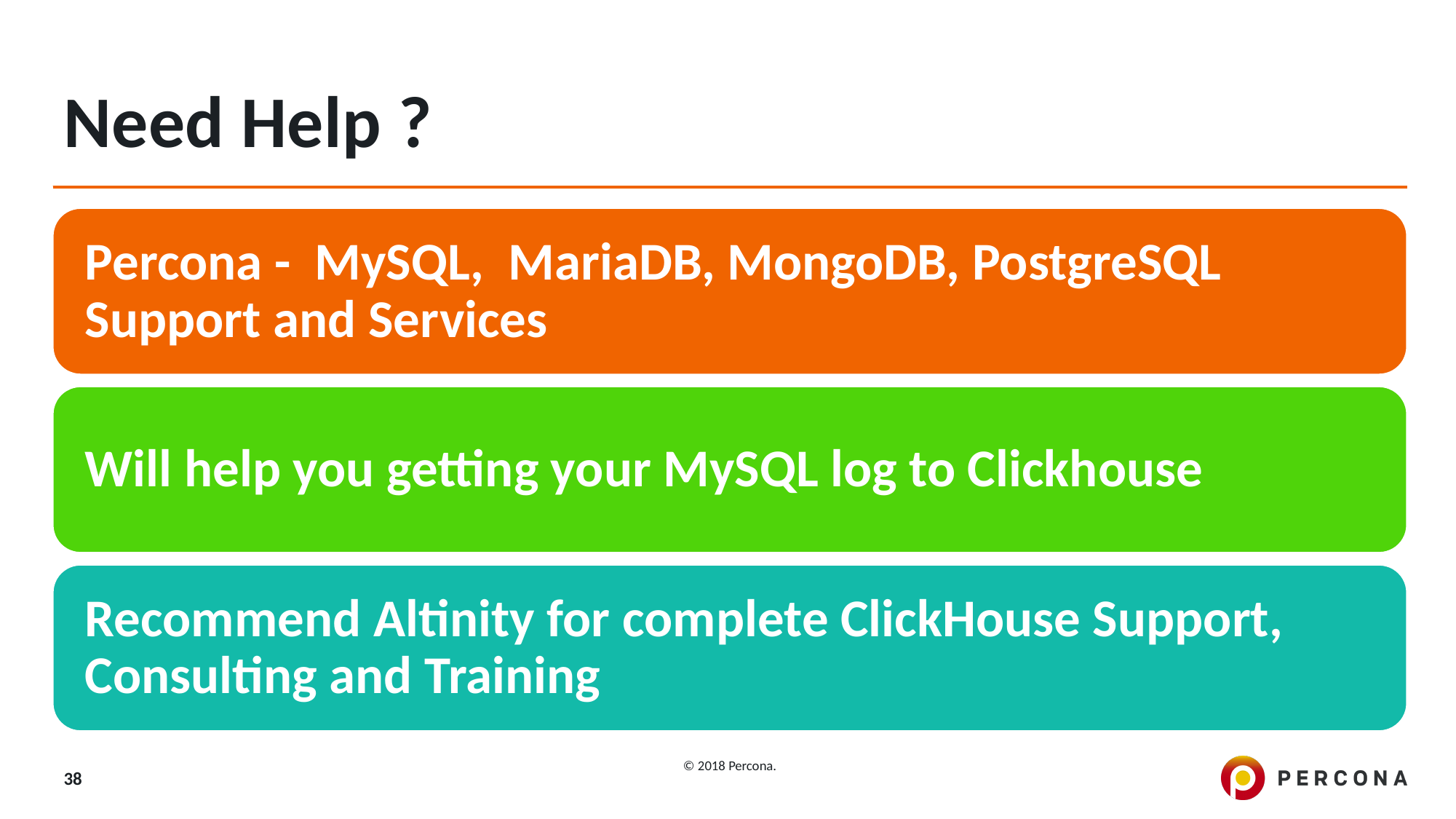

# Need Help ?
Percona -  MySQL,  MariaDB, MongoDB, PostgreSQL Support and Services
Will help you getting your MySQL log to Clickhouse
Recommend Altinity for complete ClickHouse Support, Consulting and Training